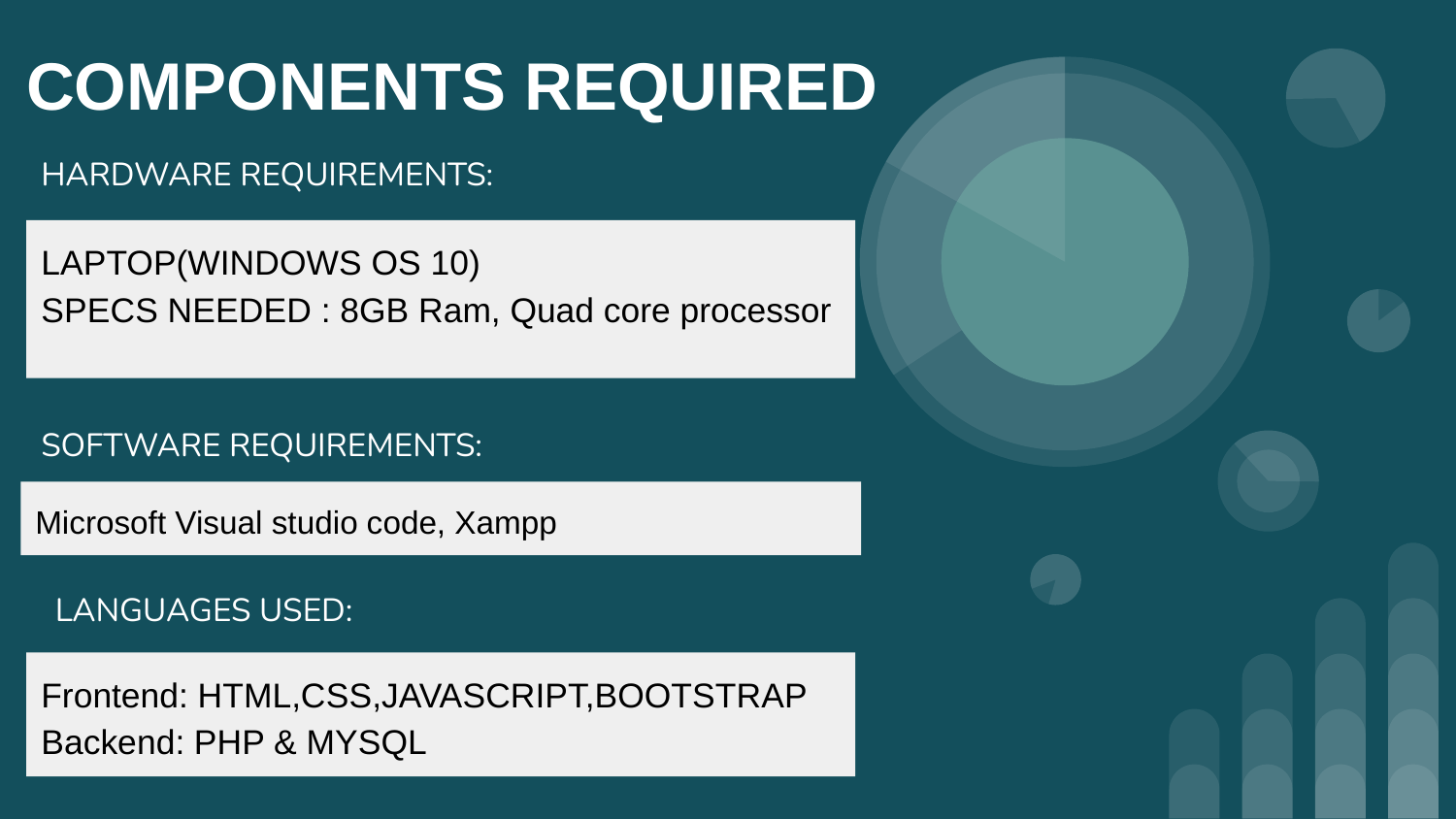

# COMPONENTS REQUIRED
HARDWARE REQUIREMENTS:
LAPTOP(WINDOWS OS 10)
SPECS NEEDED : 8GB Ram, Quad core processor

SOFTWARE REQUIREMENTS:
Microsoft Visual studio code, Xampp
LANGUAGES USED:
Frontend: HTML,CSS,JAVASCRIPT,BOOTSTRAP
Backend: PHP & MYSQL